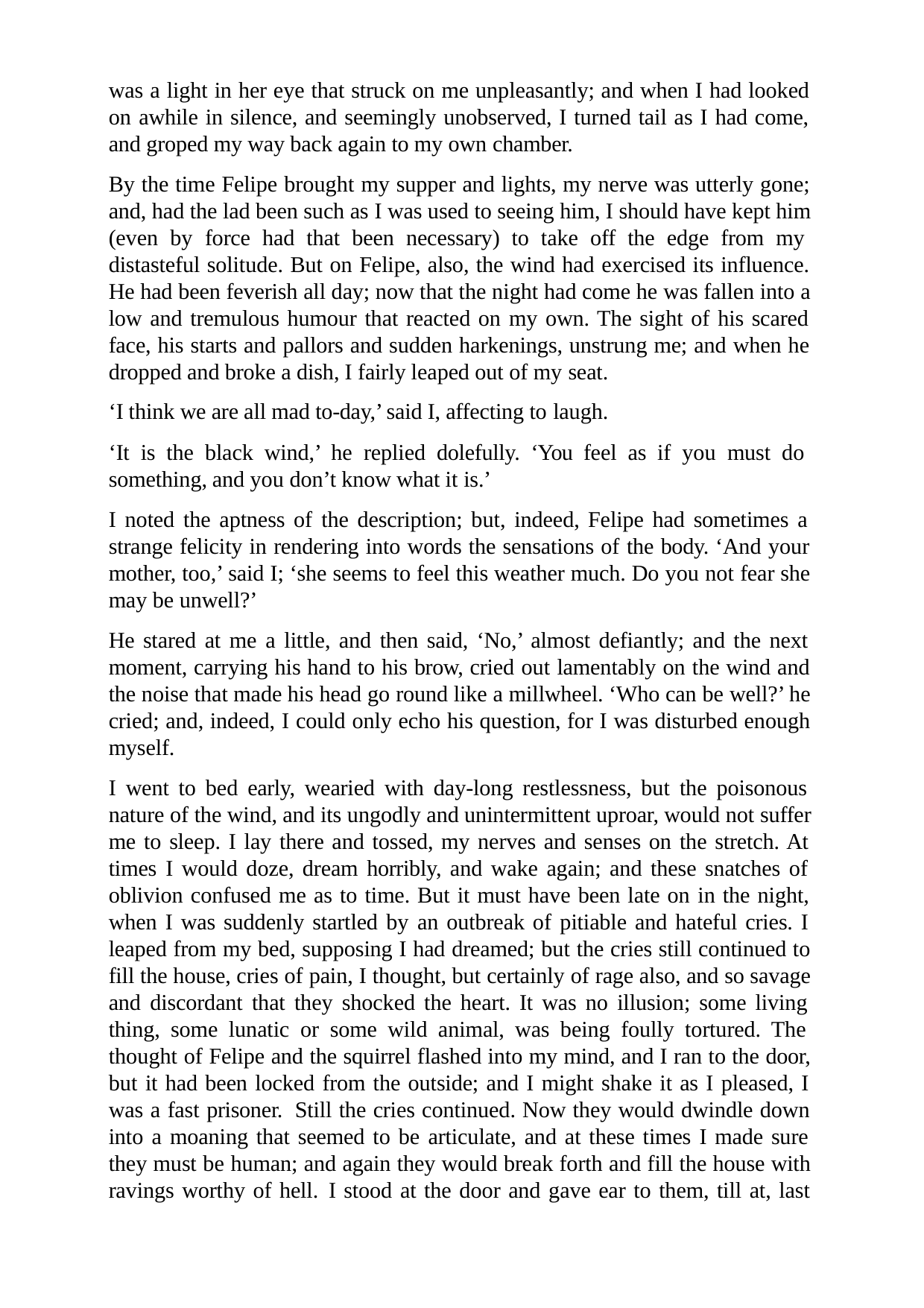

was a light in her eye that struck on me unpleasantly; and when I had looked  on awhile in silence, and seemingly unobserved, I turned tail as I had come,  and groped my way back again to my own chamber.
By the time Felipe brought my supper and lights, my nerve was utterly gone;  and, had the lad been such as I was used to seeing him, I should have kept him  (even by force had that been necessary) to take off the edge from my  distasteful solitude. But on Felipe, also, the wind had exercised its influence.  He had been feverish all day; now that the night had come he was fallen into a  low and tremulous humour that reacted on my own. The sight of his scared  face, his starts and pallors and sudden harkenings, unstrung me; and when he  dropped and broke a dish, I fairly leaped out of my seat.
‘I think we are all mad to-day,’ said I, affecting to laugh.
‘It is the black wind,’ he replied dolefully. ‘You feel as if you must do  something, and you don’t know what it is.’
I noted the aptness of the description; but, indeed, Felipe had sometimes a  strange felicity in rendering into words the sensations of the body. ‘And your  mother, too,’ said I; ‘she seems to feel this weather much. Do you not fear she  may be unwell?’
He stared at me a little, and then said, ‘No,’ almost defiantly; and the next  moment, carrying his hand to his brow, cried out lamentably on the wind and  the noise that made his head go round like a millwheel. ‘Who can be well?’ he  cried; and, indeed, I could only echo his question, for I was disturbed enough  myself.
I went to bed early, wearied with day-long restlessness, but the poisonous  nature of the wind, and its ungodly and unintermittent uproar, would not suffer  me to sleep. I lay there and tossed, my nerves and senses on the stretch. At  times I would doze, dream horribly, and wake again; and these snatches of  oblivion confused me as to time. But it must have been late on in the night,  when I was suddenly startled by an outbreak of pitiable and hateful cries. I  leaped from my bed, supposing I had dreamed; but the cries still continued to  fill the house, cries of pain, I thought, but certainly of rage also, and so savage  and discordant that they shocked the heart. It was no illusion; some living  thing, some lunatic or some wild animal, was being foully tortured. The  thought of Felipe and the squirrel flashed into my mind, and I ran to the door,  but it had been locked from the outside; and I might shake it as I pleased, I  was a fast prisoner. Still the cries continued. Now they would dwindle down  into a moaning that seemed to be articulate, and at these times I made sure  they must be human; and again they would break forth and fill the house with  ravings worthy of hell. I stood at the door and gave ear to them, till at, last